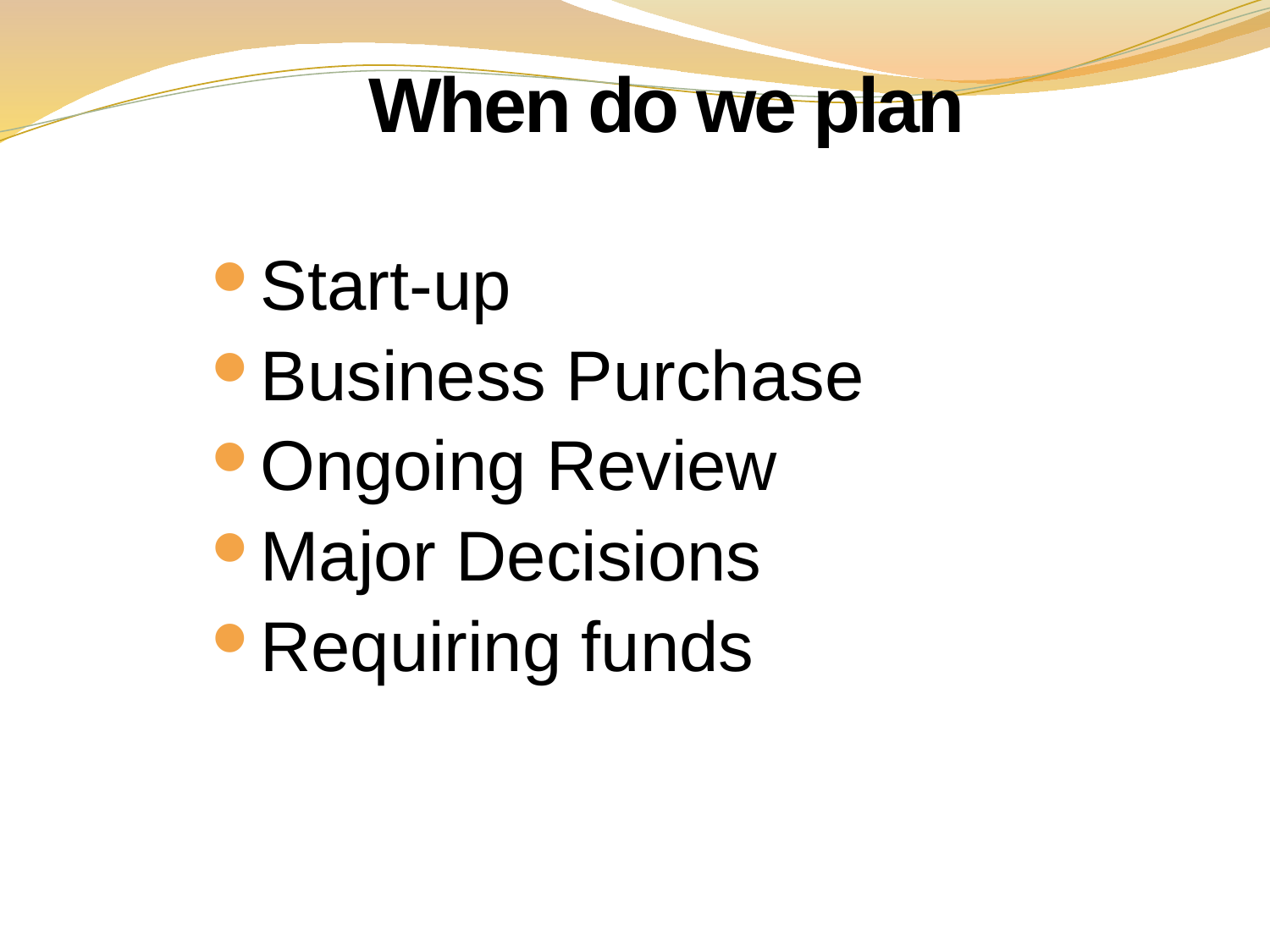

# When do we plan
Start-up
Business Purchase
Ongoing Review
Major Decisions
Requiring funds